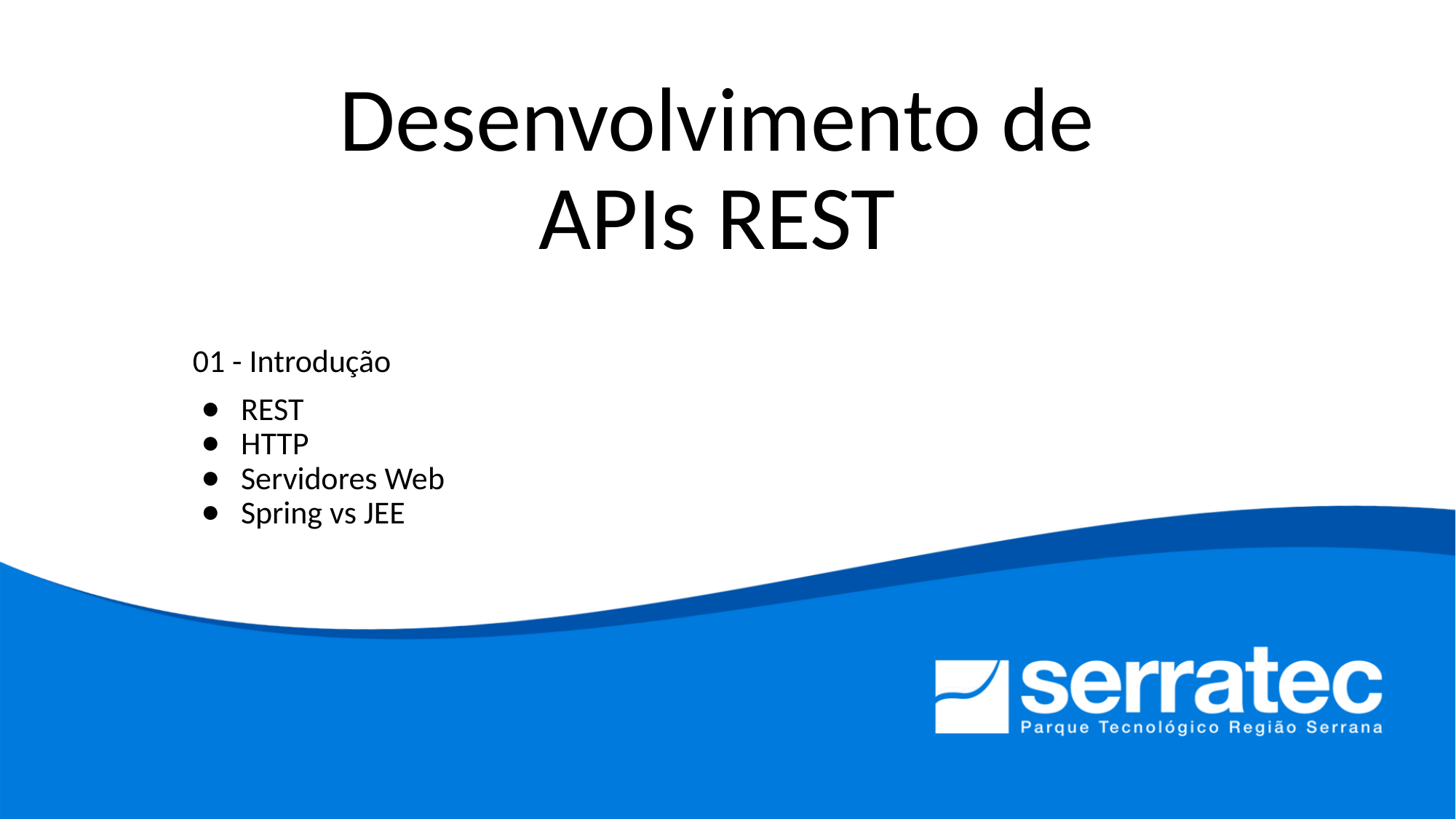

# Desenvolvimento de
APIs REST

01 - Introdução
REST
HTTP
Servidores Web
Spring vs JEE